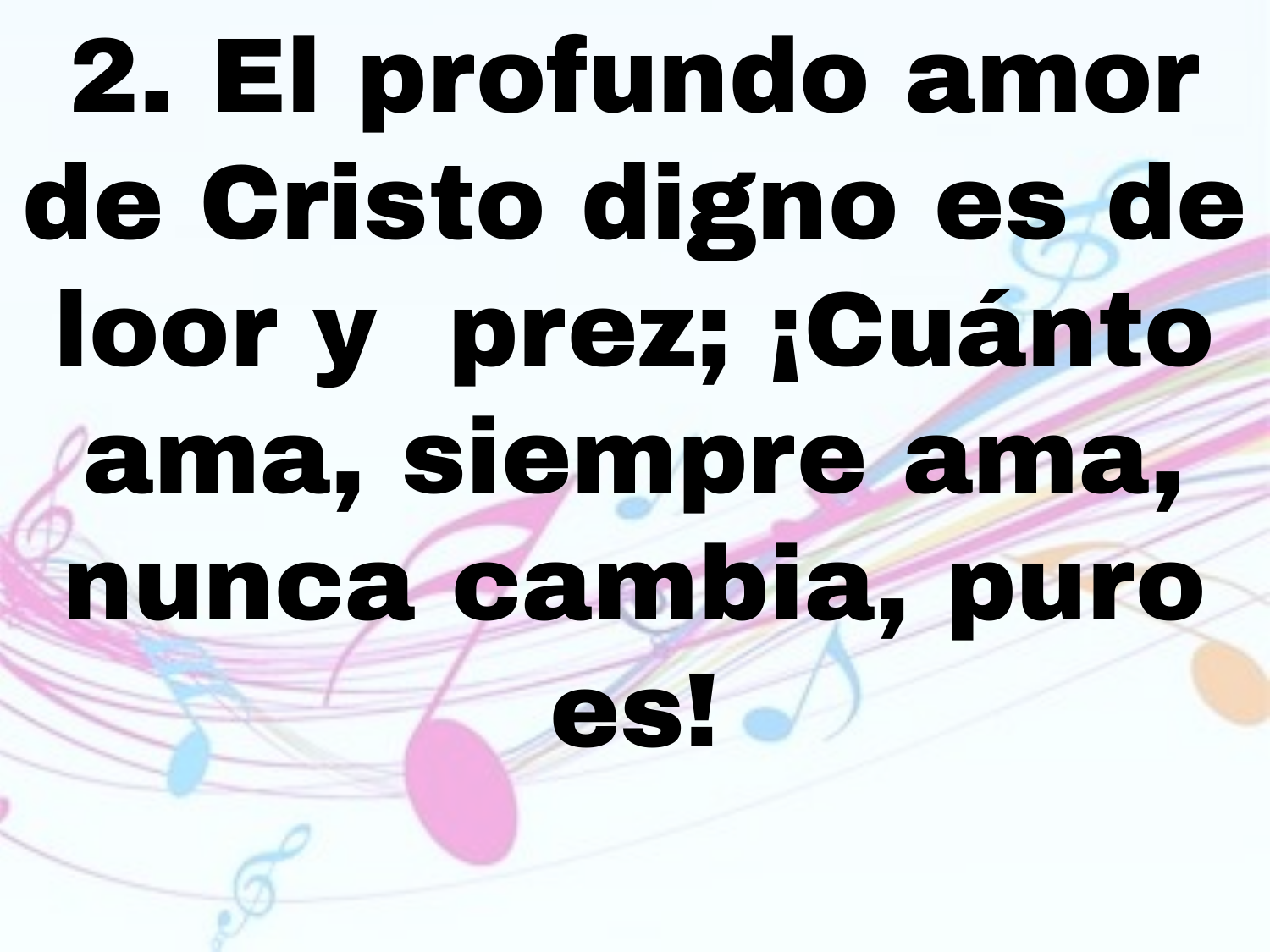

2. El profundo amor de Cristo digno es de loor y  prez; ¡Cuánto ama, siempre ama, nunca cambia, puro es!